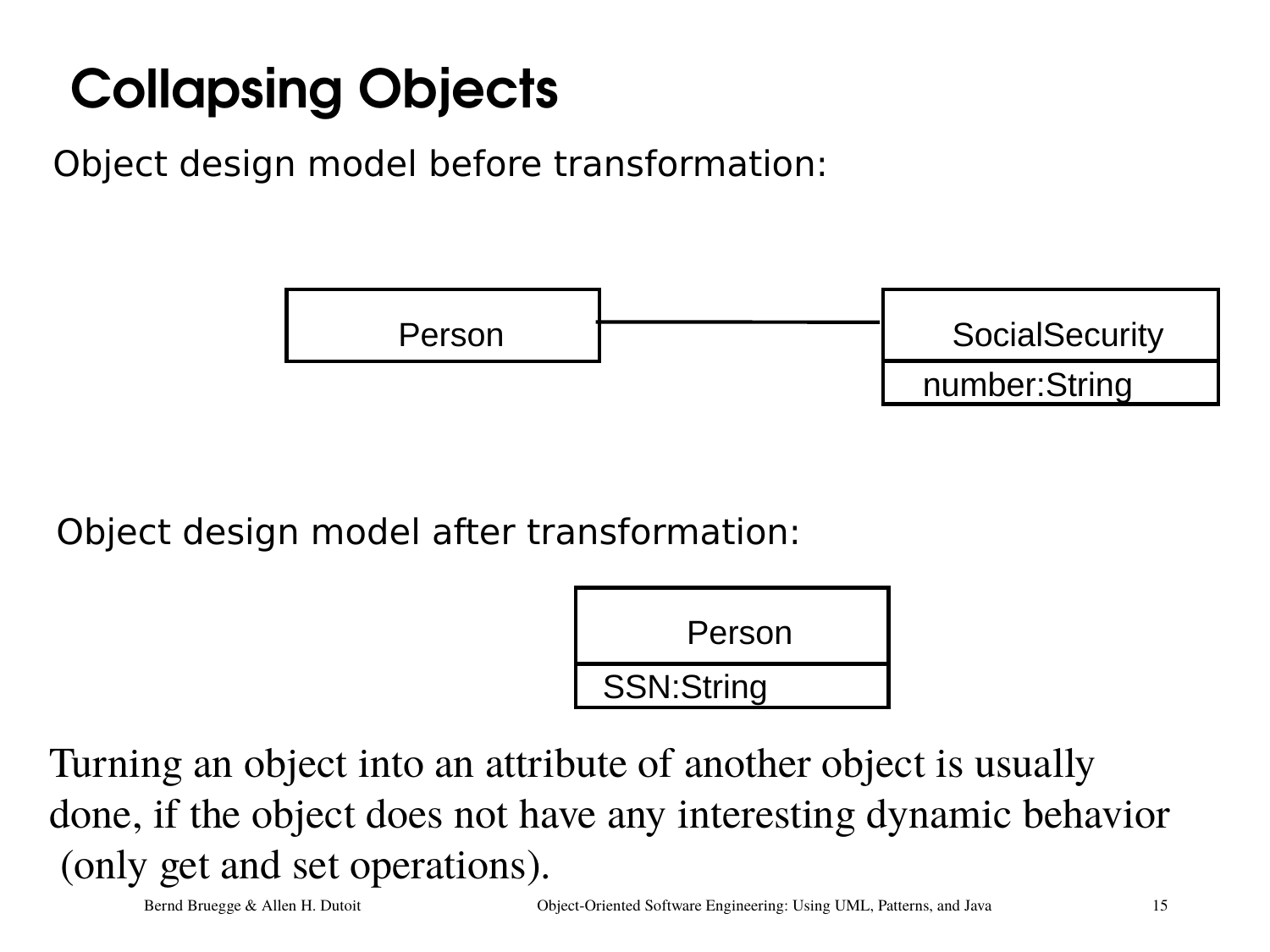

# Collapsing Objects
Object design model before transformation:

Person
SocialSecurity

number:String

Object design model after transformation:

Person

SSN:String
Turning an object into an attribute of another object is usually
done, if the object does not have any interesting dynamic behavior
 (only get and set operations).